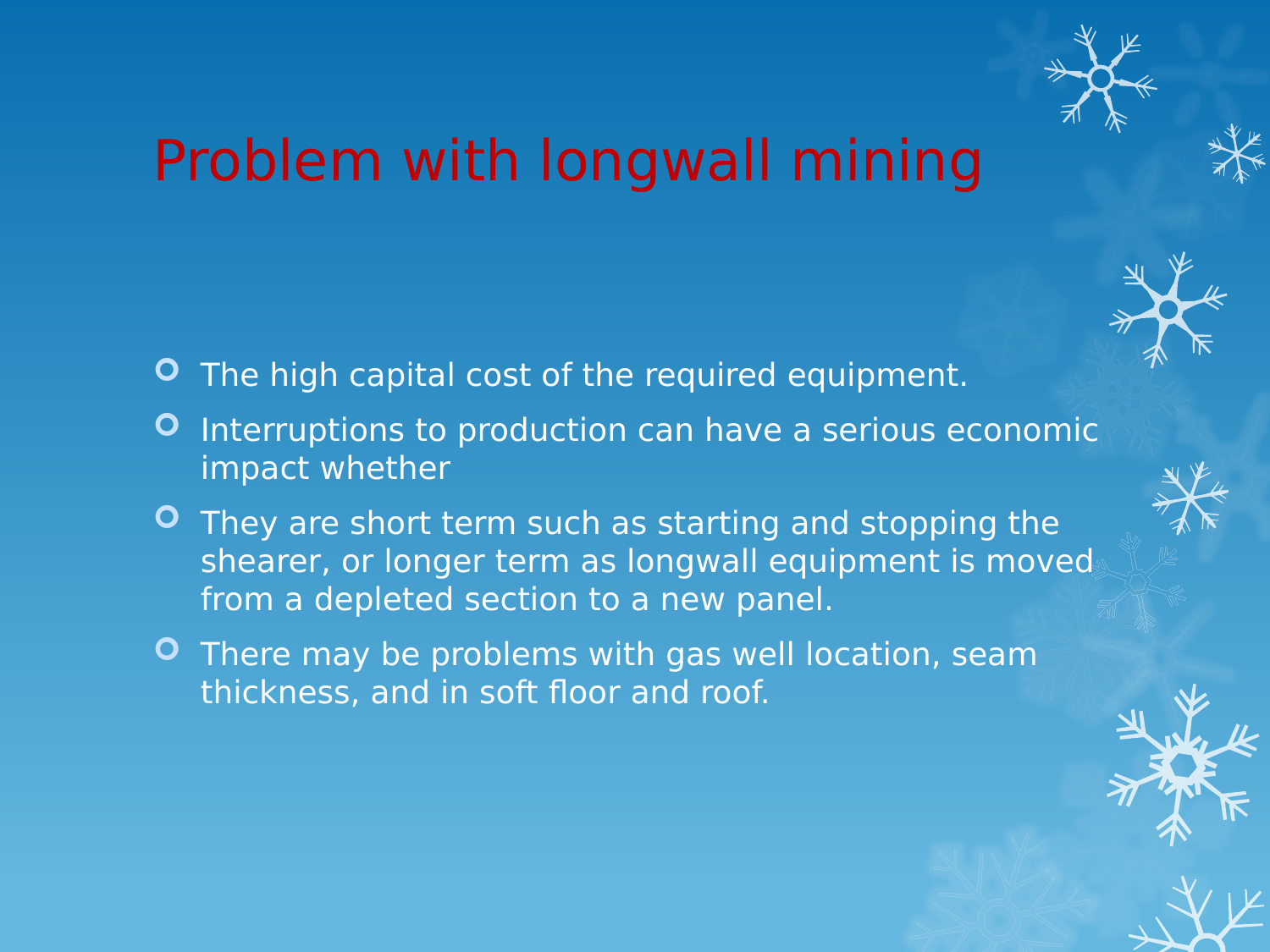

# Problem with longwall mining
The high capital cost of the required equipment.
Interruptions to production can have a serious economic impact whether
They are short term such as starting and stopping the shearer, or longer term as longwall equipment is moved from a depleted section to a new panel.
There may be problems with gas well location, seam thickness, and in soft floor and roof.